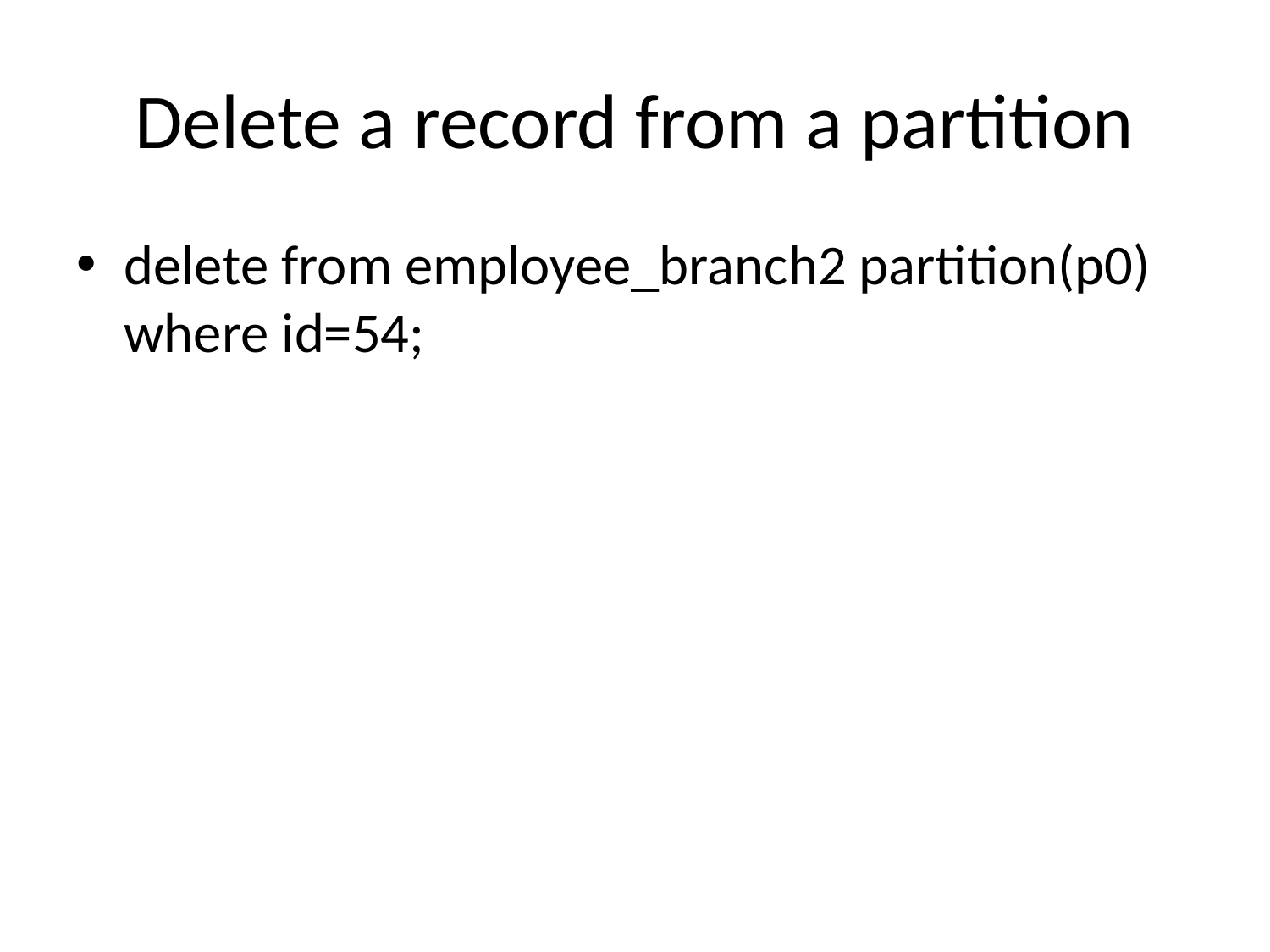

# Delete a record from a partition
delete from employee_branch2 partition(p0) where id=54;